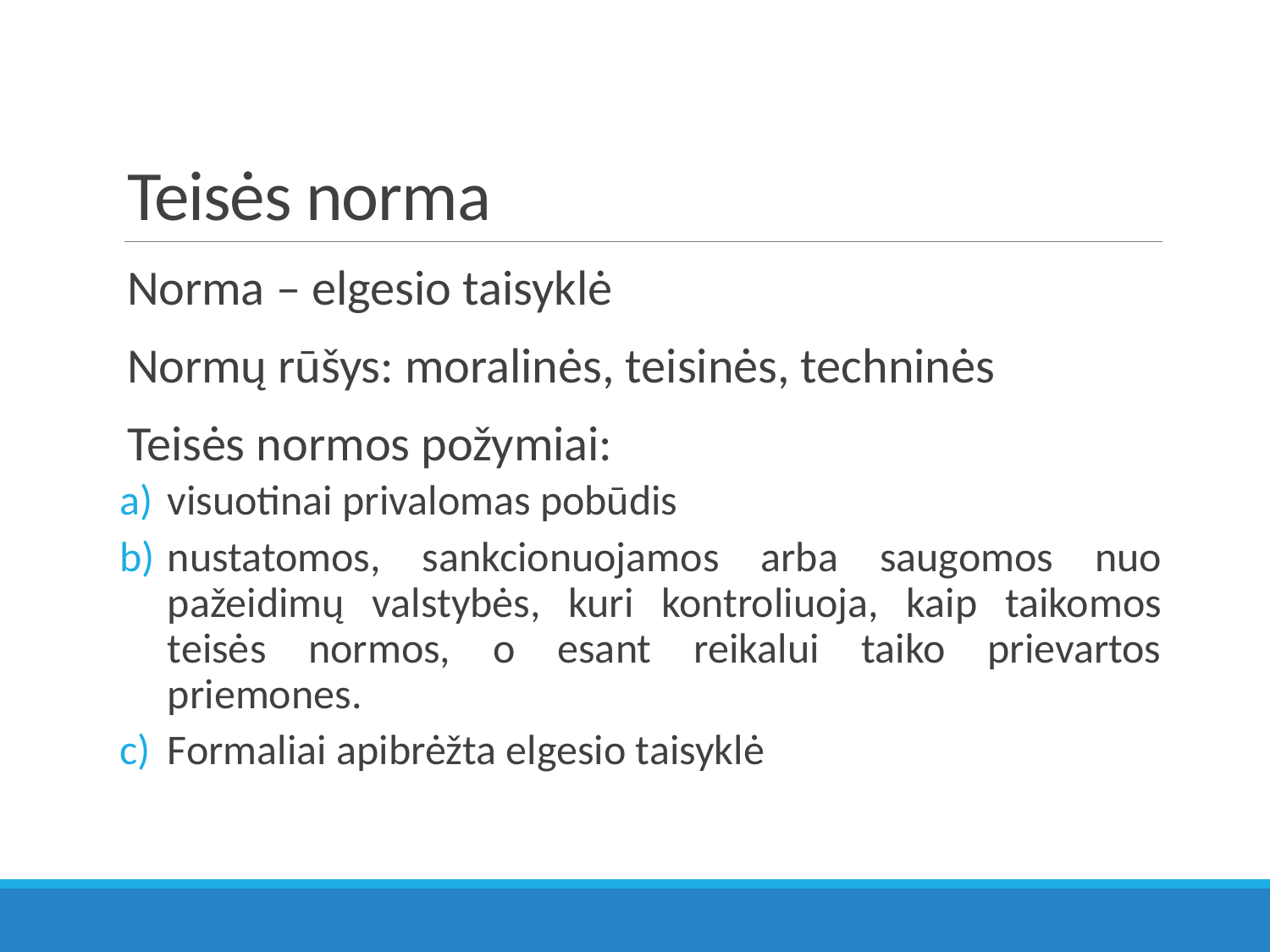

# Teisės norma
Norma – elgesio taisyklė
Normų rūšys: moralinės, teisinės, techninės
Teisės normos požymiai:
visuotinai privalomas pobūdis
nustatomos, sankcionuojamos arba saugomos nuo pažeidimų valstybės, kuri kontroliuoja, kaip taikomos teisės normos, o esant reikalui taiko prievartos priemones.
Formaliai apibrėžta elgesio taisyklė